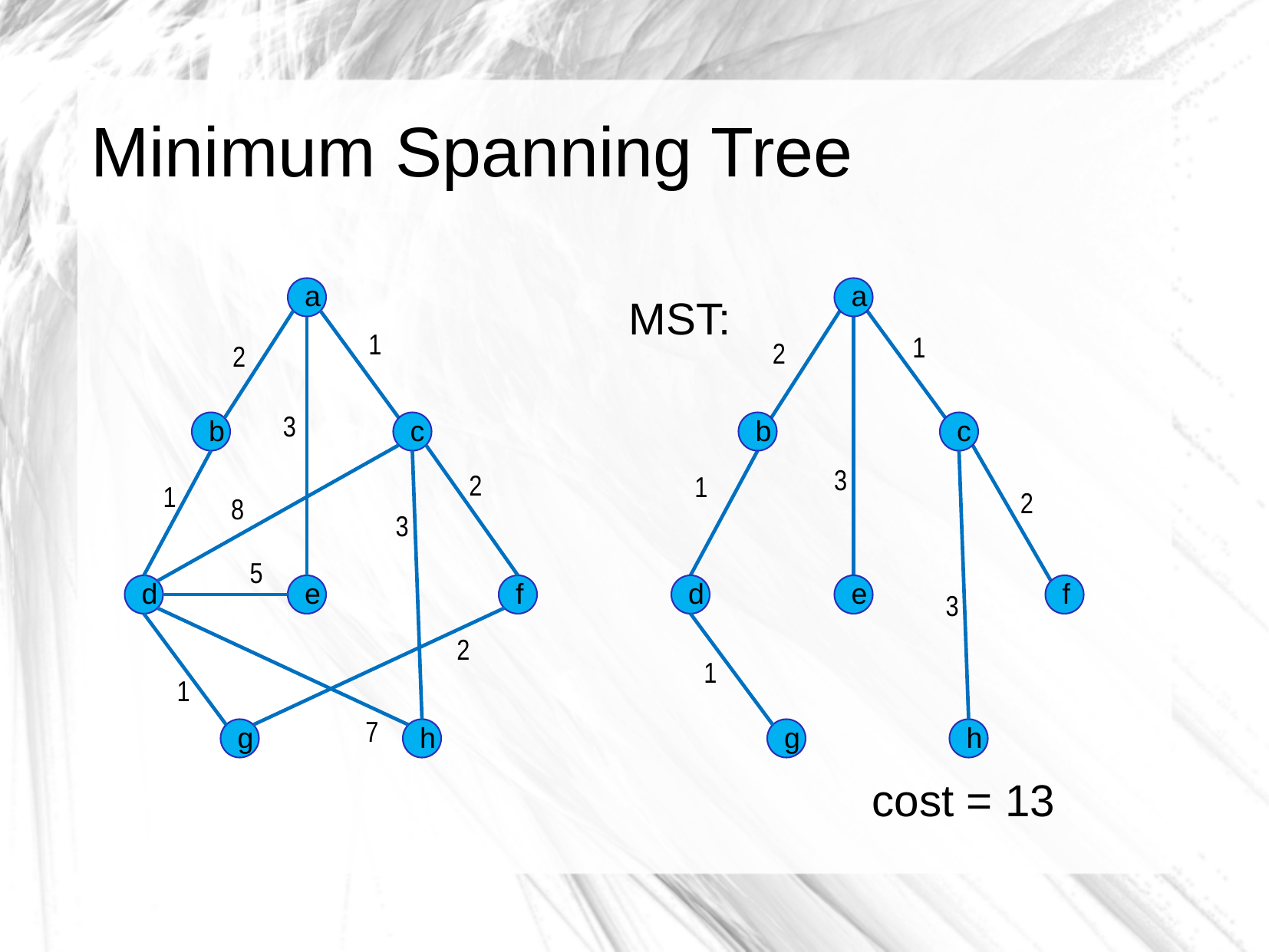

# Minimum Spanning Tree
a
b
c
d
e
f
g
h
1
2
3
2
1
8
3
5
2
1
7
a
b
c
d
e
f
g
h
MST:
1
2
3
1
2
3
1
cost = 13